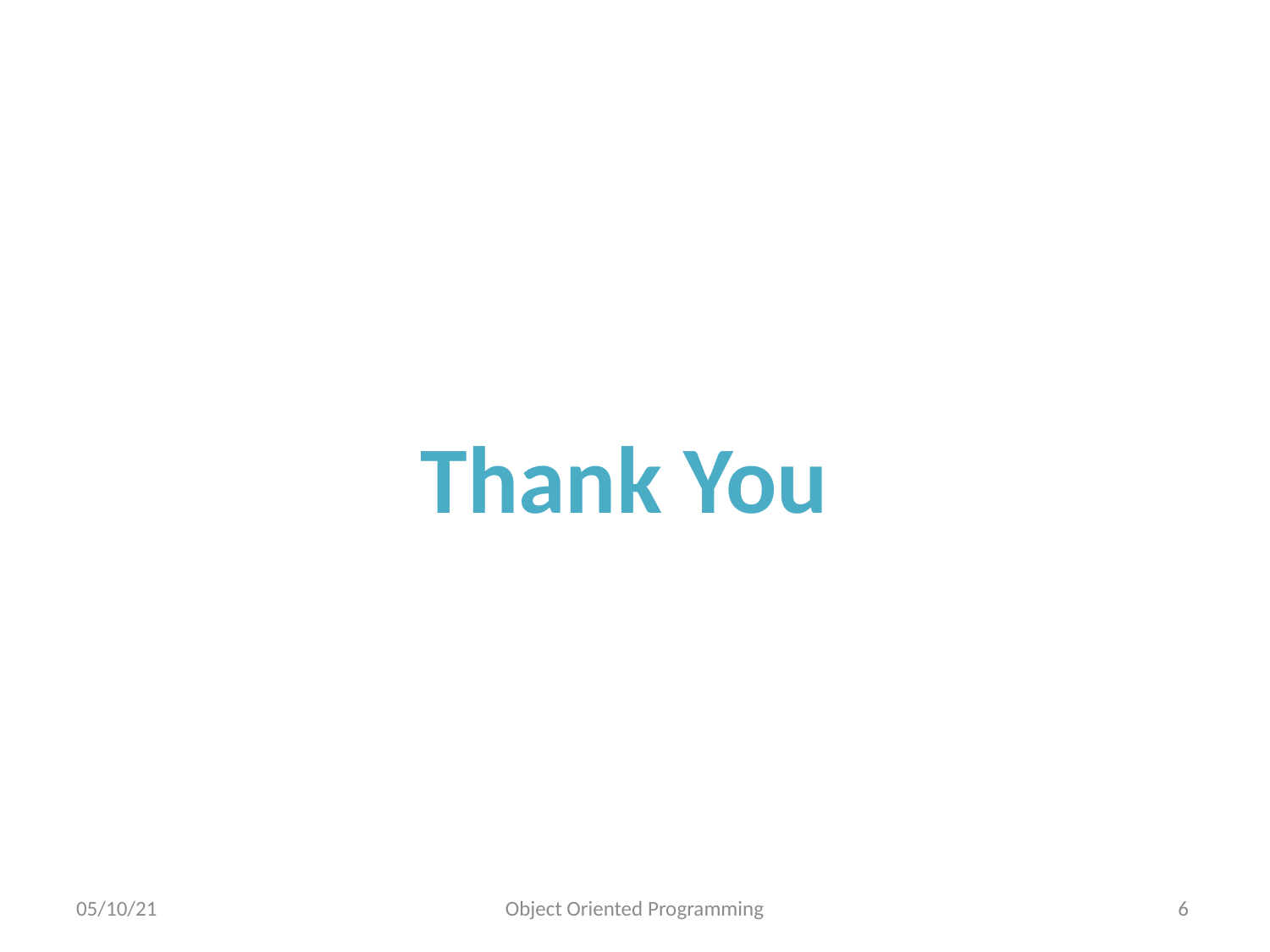

Thank You
05/10/21
Object Oriented Programming
6